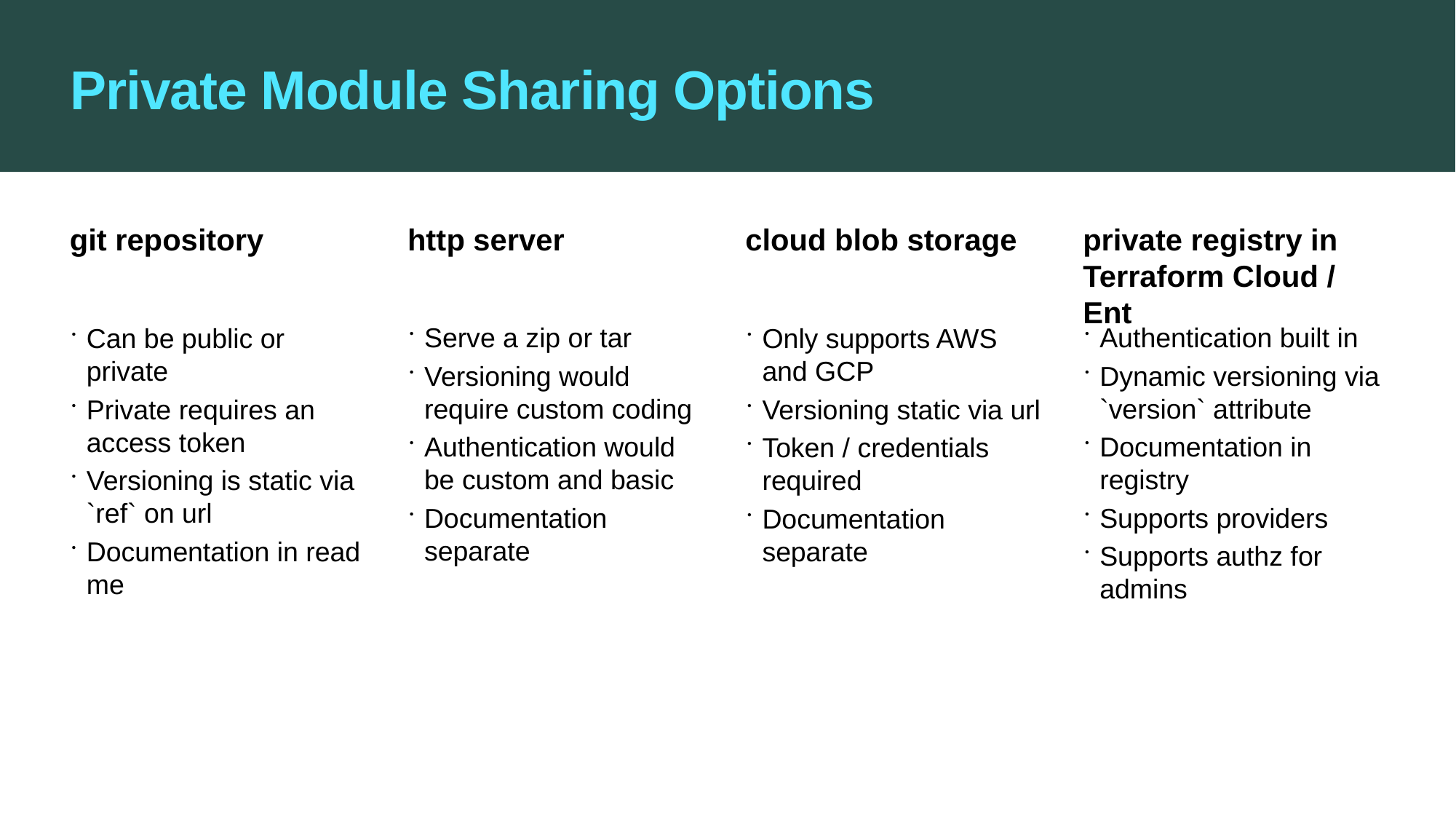

# Private Module Sharing Options
git repository
http server
cloud blob storage
private registry in Terraform Cloud / Ent
Serve a zip or tar
Versioning would require custom coding
Authentication would be custom and basic
Documentation separate
Authentication built in
Dynamic versioning via `version` attribute
Documentation in registry
Supports providers
Supports authz for admins
Can be public or private
Private requires an access token
Versioning is static via `ref` on url
Documentation in read me
Only supports AWS and GCP
Versioning static via url
Token / credentials required
Documentation separate